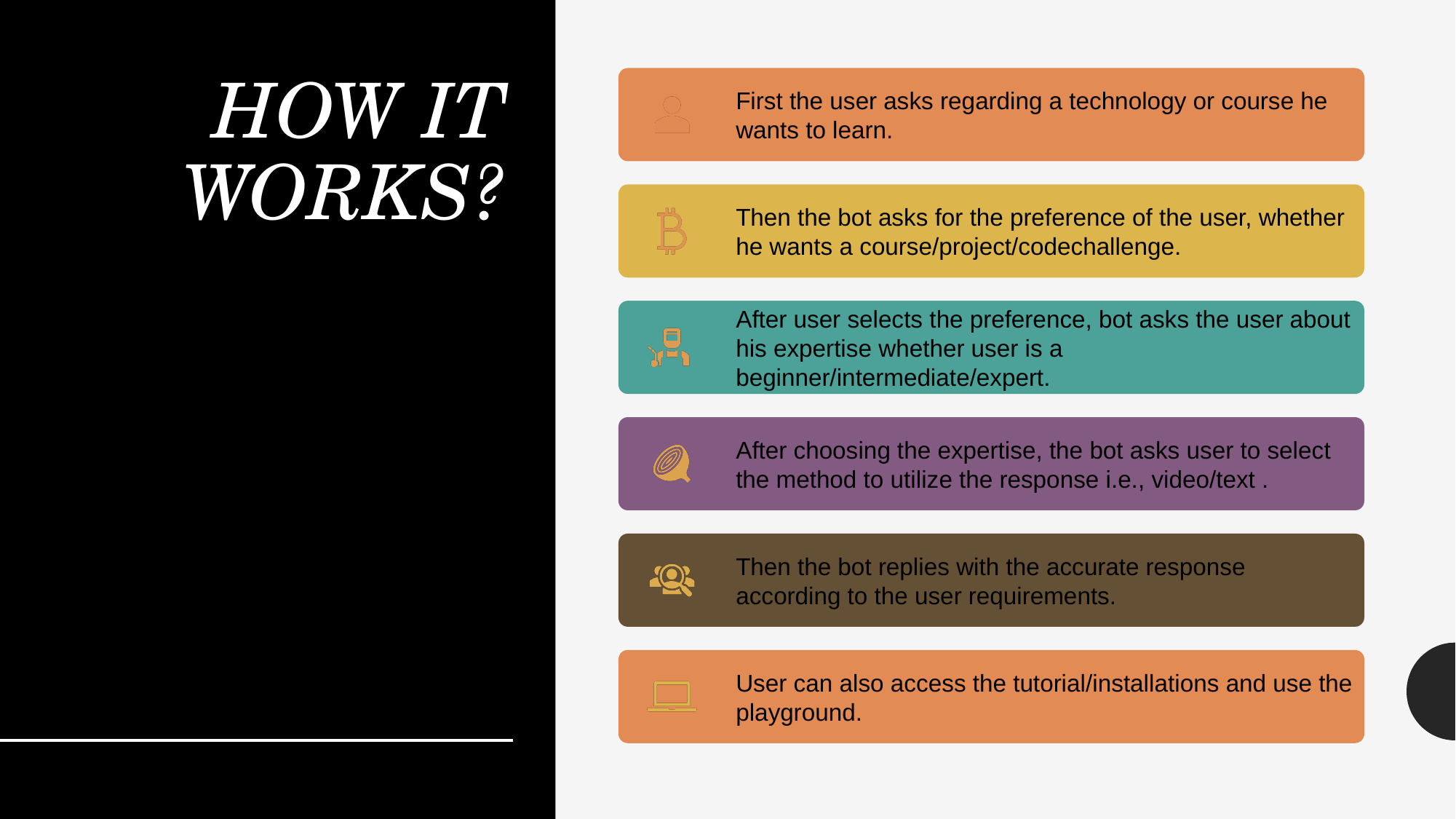

# HOW IT WORKS?
First the user asks regarding a technology or course he wants to learn.
Then the bot asks for the preference of the user, whether he wants a course/project/codechallenge.
After user selects the preference, bot asks the user about his expertise whether user is a beginner/intermediate/expert.
After choosing the expertise, the bot asks user to select the method to utilize the response i.e., video/text .
Then the bot replies with the accurate response according to the user requirements.
User can also access the tutorial/installations and use the playground.